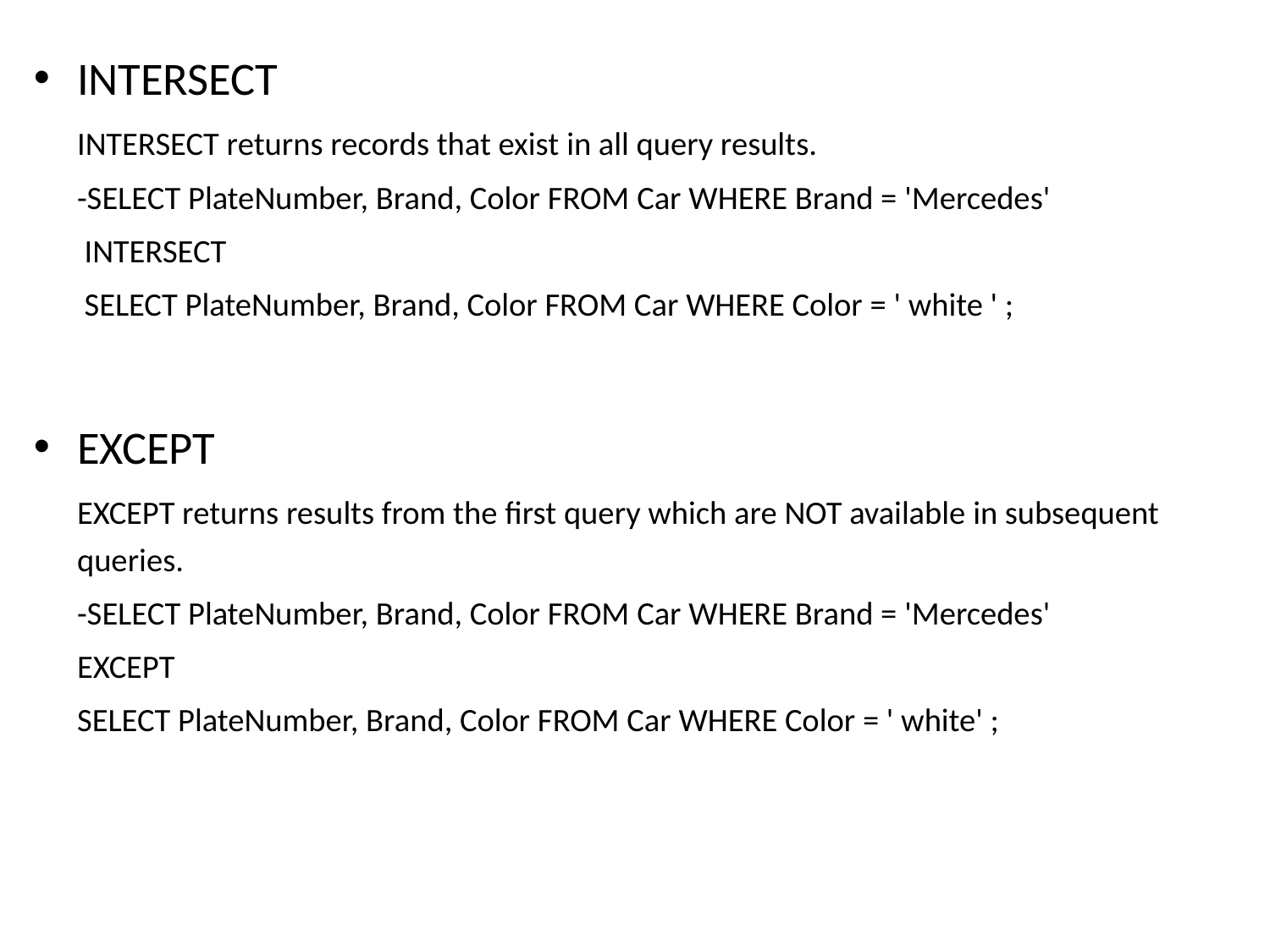

INTERSECT
	INTERSECT returns records that exist in all query results.
	-SELECT PlateNumber, Brand, Color FROM Car WHERE Brand = 'Mercedes'
	 INTERSECT
	 SELECT PlateNumber, Brand, Color FROM Car WHERE Color = ' white ' ;

EXCEPT
	EXCEPT returns results from the first query which are NOT available in subsequent queries.
	-SELECT PlateNumber, Brand, Color FROM Car WHERE Brand = 'Mercedes'
	EXCEPT
	SELECT PlateNumber, Brand, Color FROM Car WHERE Color = ' white' ;